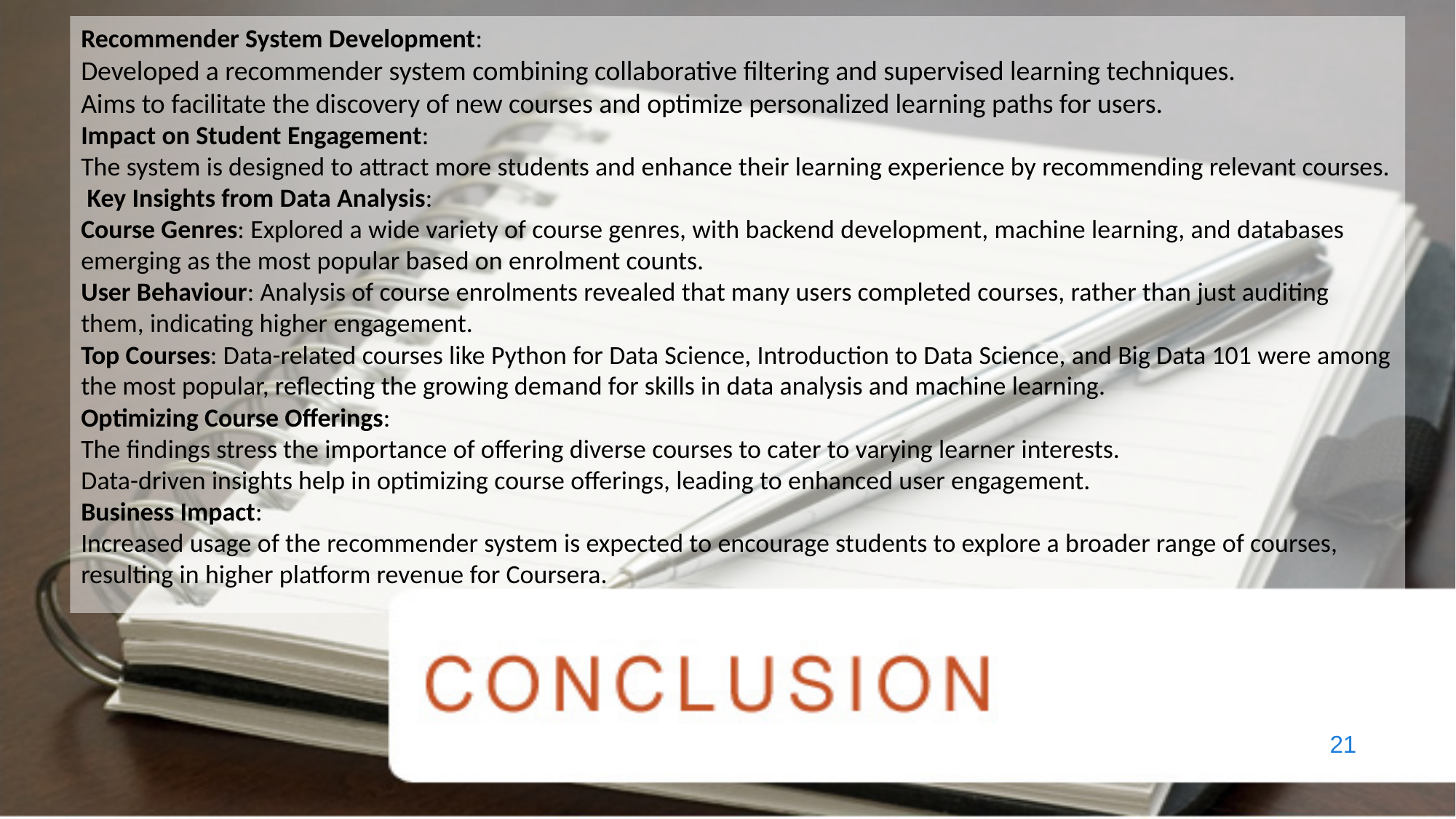

Recommender System Development:
Developed a recommender system combining collaborative filtering and supervised learning techniques.
Aims to facilitate the discovery of new courses and optimize personalized learning paths for users.
Impact on Student Engagement:
The system is designed to attract more students and enhance their learning experience by recommending relevant courses.
 Key Insights from Data Analysis:
Course Genres: Explored a wide variety of course genres, with backend development, machine learning, and databases emerging as the most popular based on enrolment counts.
User Behaviour: Analysis of course enrolments revealed that many users completed courses, rather than just auditing them, indicating higher engagement.
Top Courses: Data-related courses like Python for Data Science, Introduction to Data Science, and Big Data 101 were among the most popular, reflecting the growing demand for skills in data analysis and machine learning.
Optimizing Course Offerings:
The findings stress the importance of offering diverse courses to cater to varying learner interests.
Data-driven insights help in optimizing course offerings, leading to enhanced user engagement.
Business Impact:
Increased usage of the recommender system is expected to encourage students to explore a broader range of courses, resulting in higher platform revenue for Coursera.
21